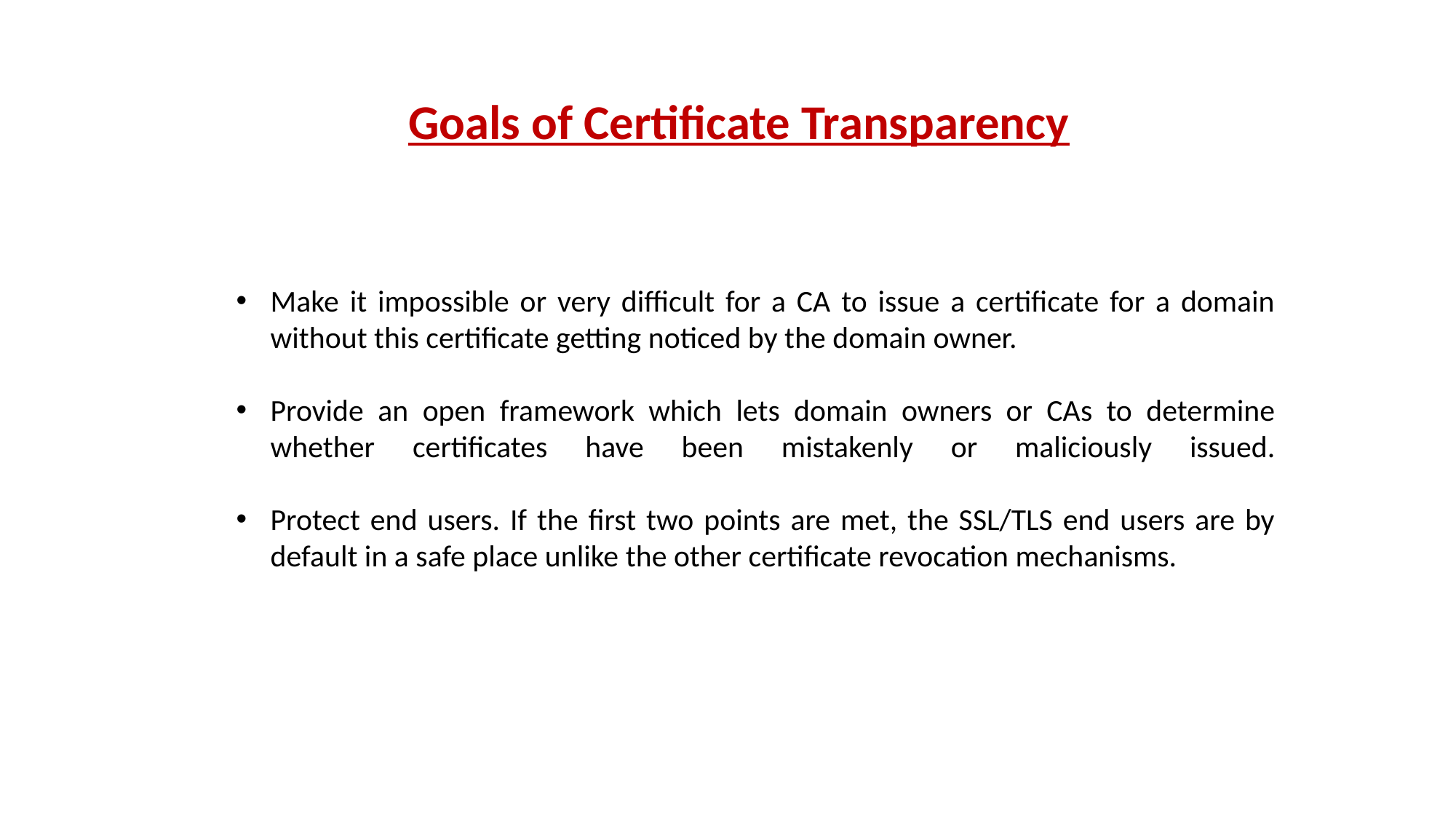

Goals of Certificate Transparency
Make it impossible or very difficult for a CA to issue a certificate for a domain without this certificate getting noticed by the domain owner.

Provide an open framework which lets domain owners or CAs to determine whether certificates have been mistakenly or maliciously issued.
Protect end users. If the first two points are met, the SSL/TLS end users are by default in a safe place unlike the other certificate revocation mechanisms.